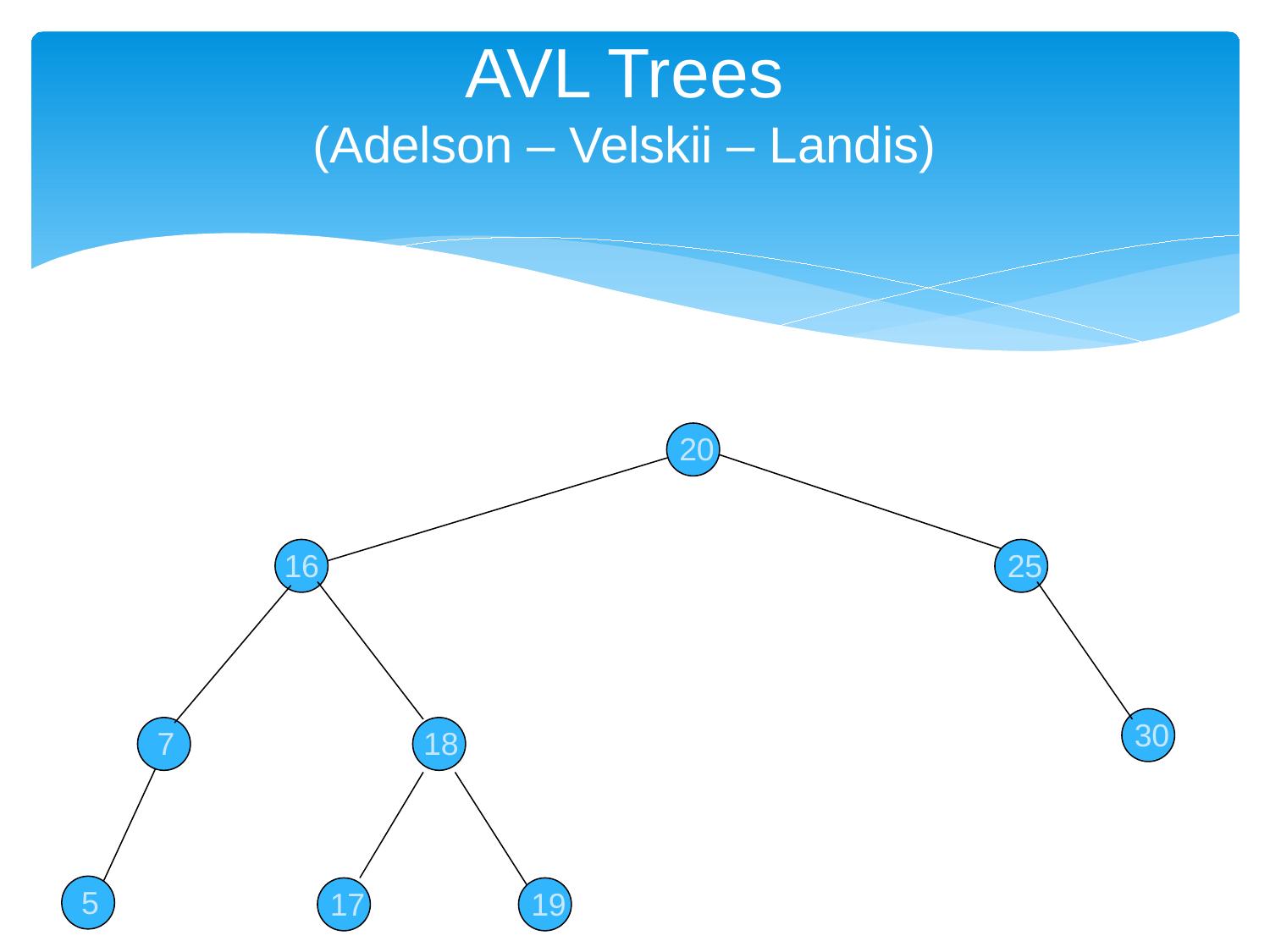

# AVL Trees (Adelson – Velskii – Landis)

20

16

25

30

7
18

5

17

19